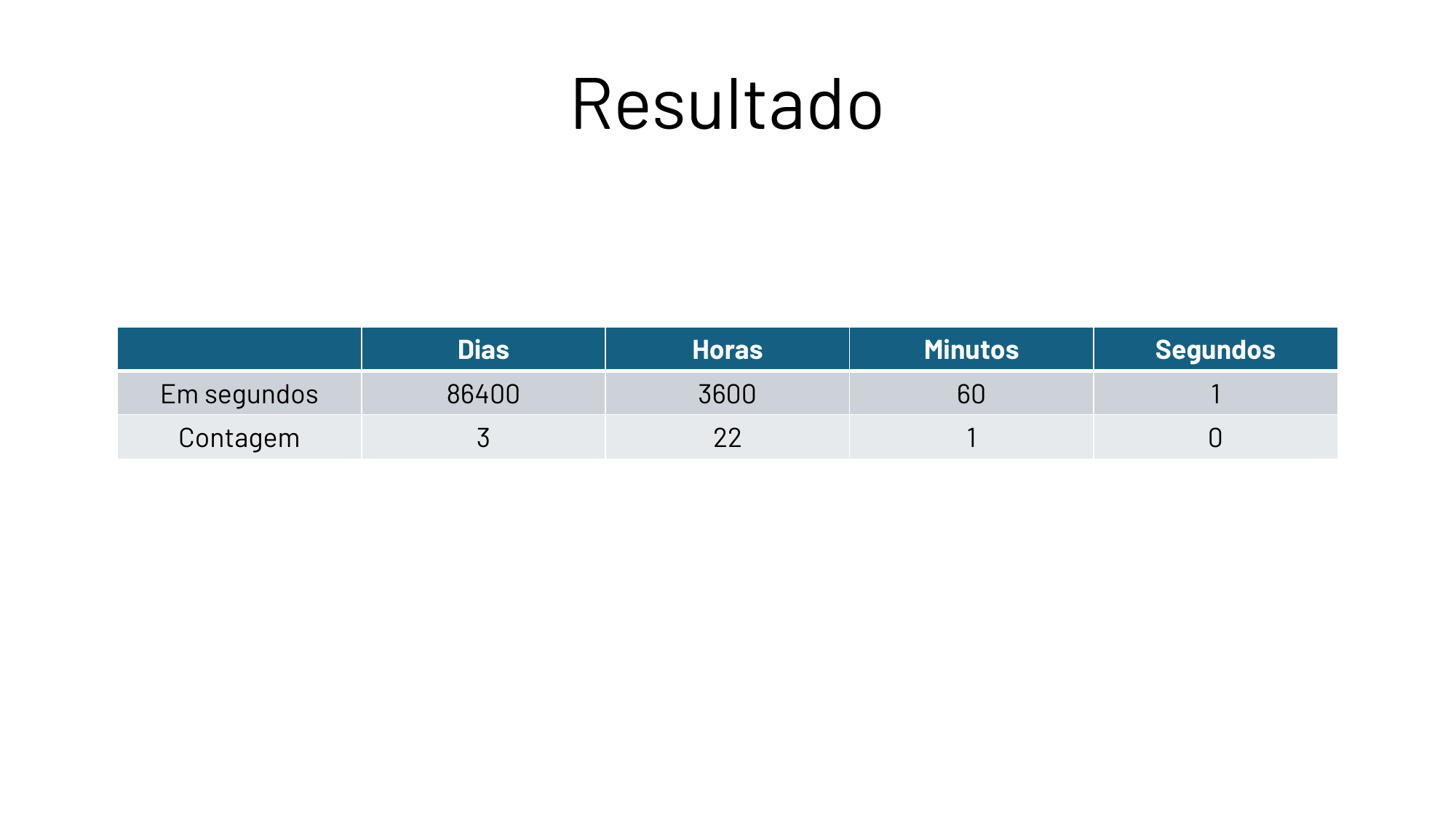

Resultado
|  | Dias | Horas | Minutos | Segundos |
| --- | --- | --- | --- | --- |
| Em segundos | 86400 | 3600 | 60 | 1 |
| Contagem | 3 | 22 | 1 | 0 |